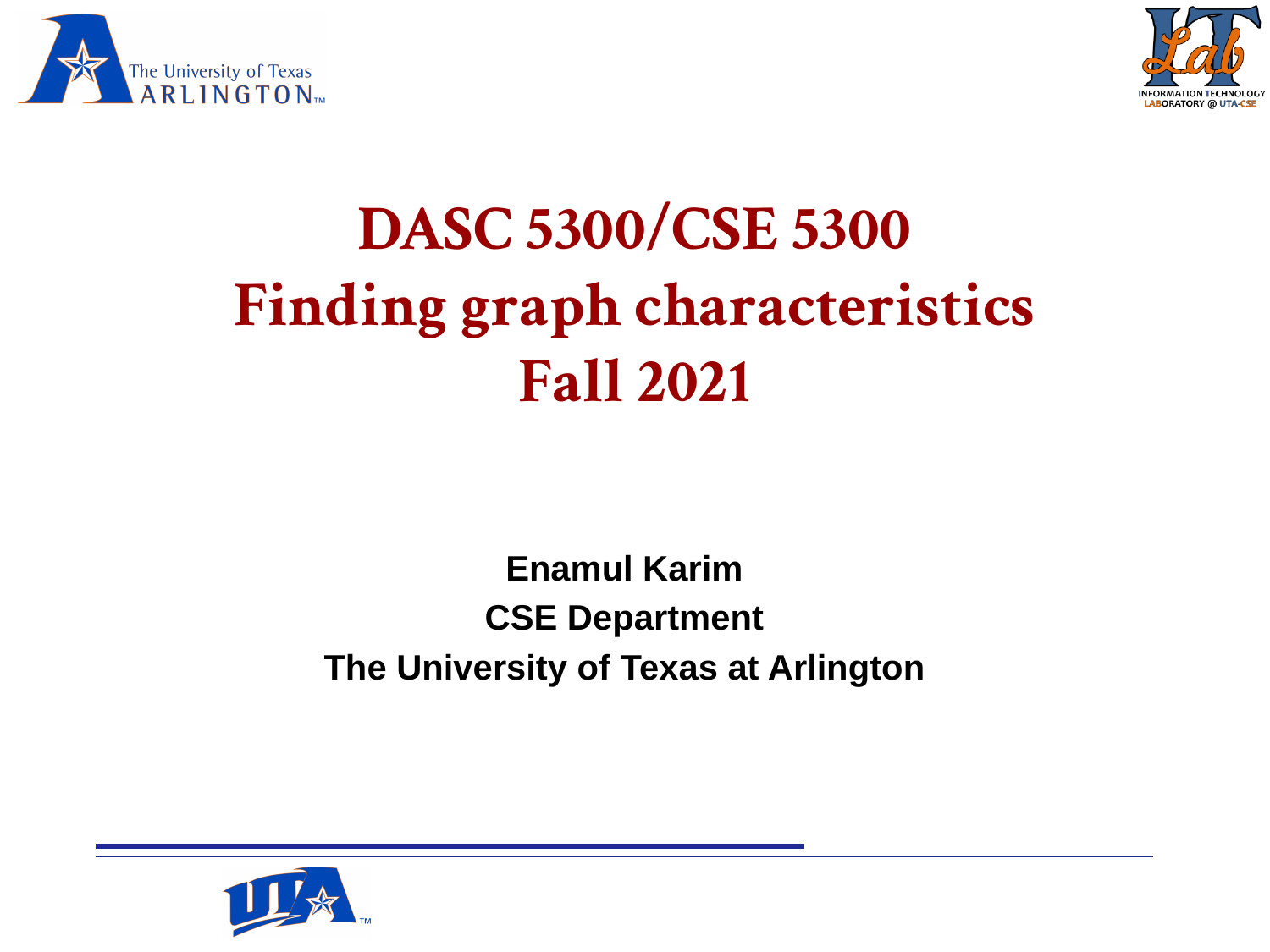

DASC 5300/CSE 5300
Finding graph characteristics
Fall 2021

Enamul Karim
CSE Department
The University of Texas at Arlington